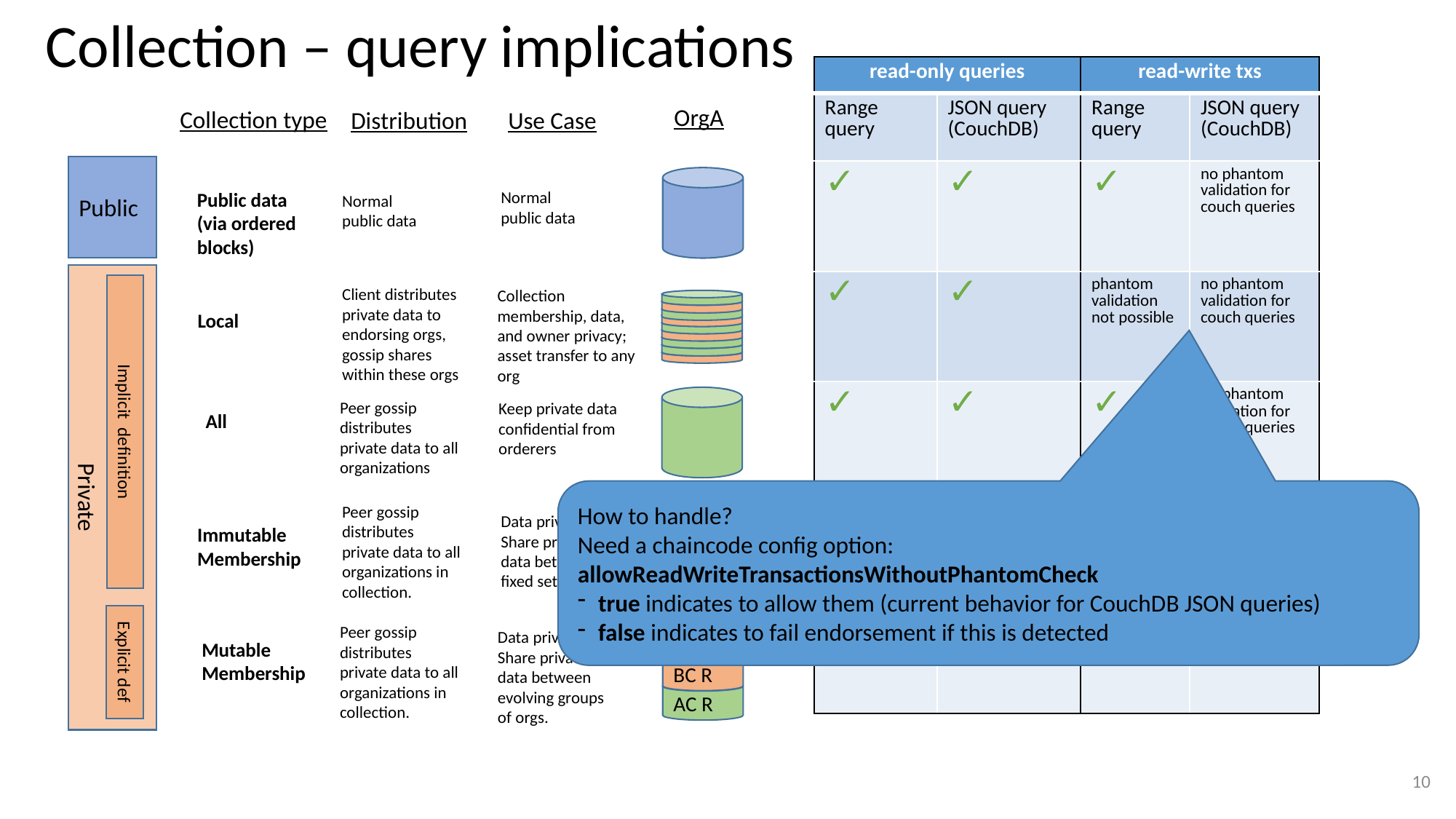

# Collection – query implications
| read-only queries |  | read-write txs |  |
| --- | --- | --- | --- |
| Range query | JSON query (CouchDB) | Range query | JSON query (CouchDB) |
| ✓ | ✓ | ✓ | no phantom validation for couch queries |
| ✓ | ✓ | phantom validation not possible | no phantom validation for couch queries |
| ✓ | ✓ | ✓ | no phantom validation for couch queries |
| within collections | within and across collections | phantom validation not possible | no phantom validation for couch queries |
| within collections | within and across collections | phantom validation not possible | no phantom validation for couch queries |
OrgA
Collection type
Distribution
Use Case
Public

Public data
(via ordered
blocks)
Normal public data
Normal public data
Client distributes private data to endorsing orgs, gossip shares within these orgs
Collection membership, data, and owner privacy;
asset transfer to any org

Local

Peer gossip distributes private data to all organizations
Keep private data confidential from orderers
All
Implicit  definition
Private
How to handle?
Need a chaincode config option: allowReadWriteTransactionsWithoutPhantomCheck
true indicates to allow them (current behavior for CouchDB JSON queries)
false indicates to fail endorsement if this is detected
Peer gossip distributes private data to all organizations in collection.
AB R
Data privacy; Share private data between fixed set of orgs.
Immutable
Membership
BC R
AC R
Peer gossip distributes private data to all organizations in collection.
Data privacy; Share private data between evolving groups of orgs.
AB R
Mutable
Membership
Explicit def
BC R
AC R
10